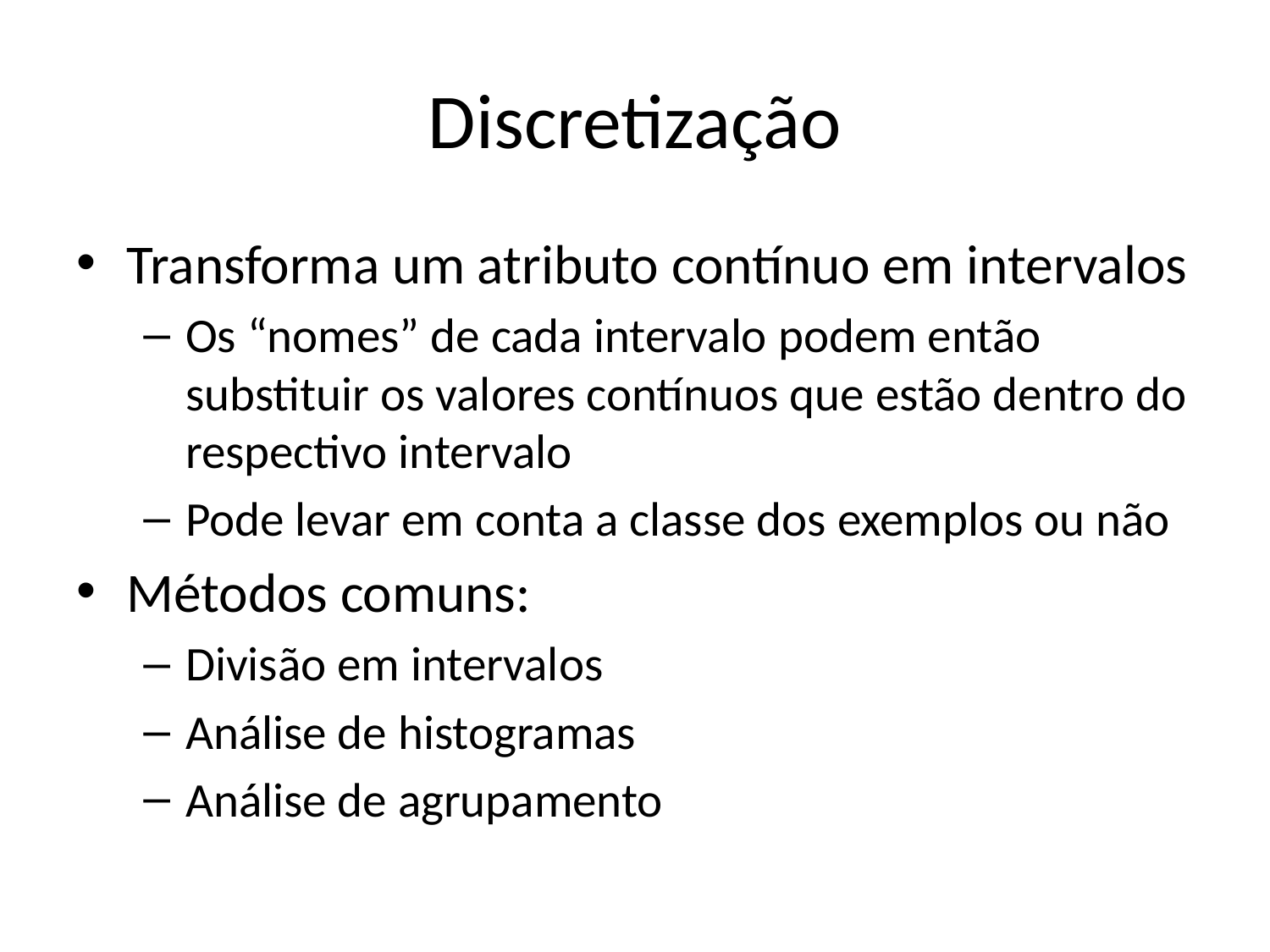

# Discretização
Transforma um atributo contínuo em intervalos
Os “nomes” de cada intervalo podem então substituir os valores contínuos que estão dentro do respectivo intervalo
Pode levar em conta a classe dos exemplos ou não
Métodos comuns:
Divisão em intervalos
Análise de histogramas
Análise de agrupamento